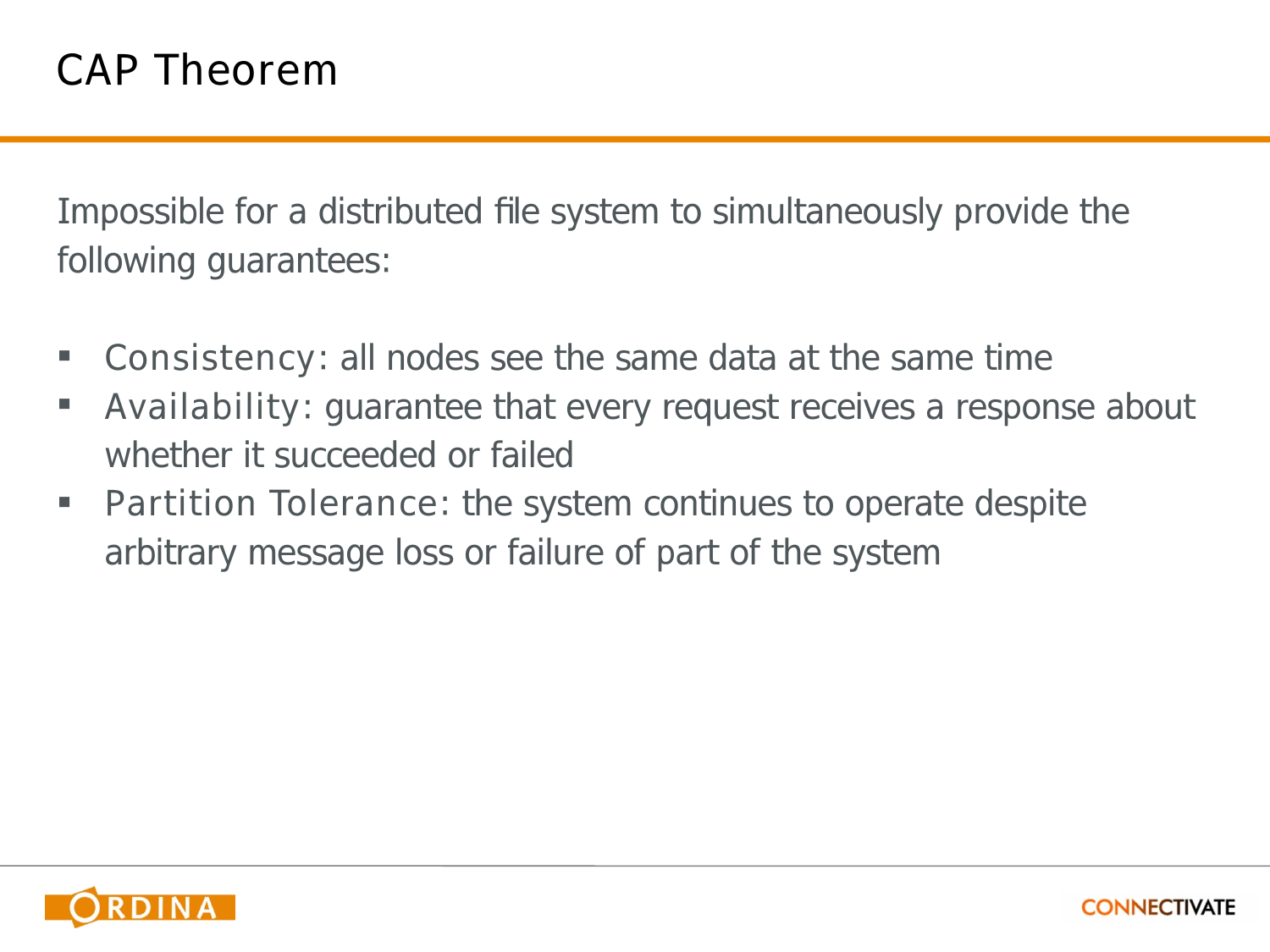

# CAP Theorem
Impossible for a distributed file system to simultaneously provide the following guarantees:

Consistency: all nodes see the same data at the same time
Availability: guarantee that every request receives a response about whether it succeeded or failed
Partition Tolerance: the system continues to operate despite arbitrary message loss or failure of part of the system